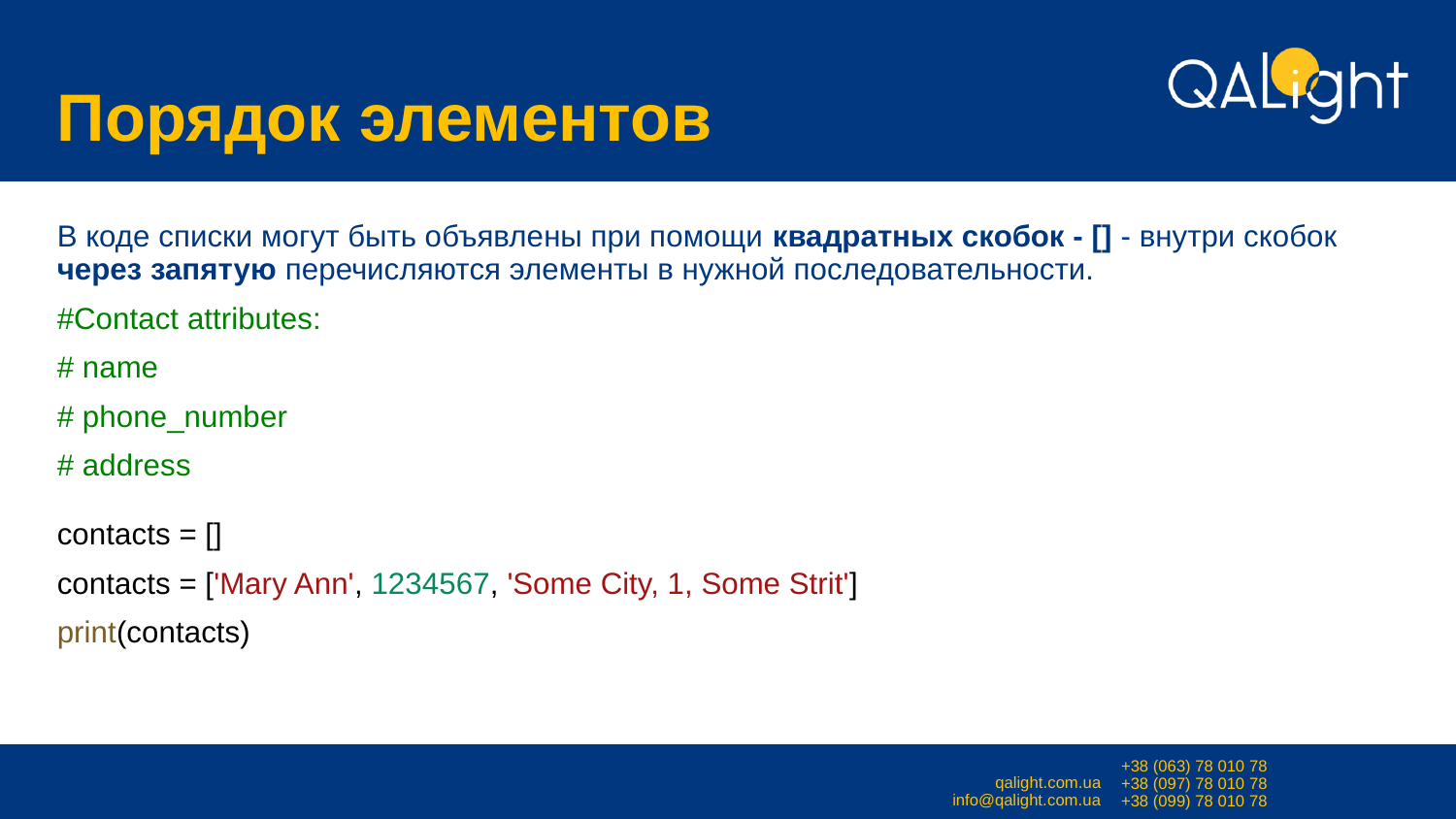

# Порядок элементов
В коде списки могут быть объявлены при помощи квадратных скобок - [] - внутри скобок через запятую перечисляются элементы в нужной последовательности.
#Contact attributes:
# name
# phone_number
# address

contacts = []
contacts = ['Mary Ann', 1234567, 'Some City, 1, Some Strit']
print(contacts)